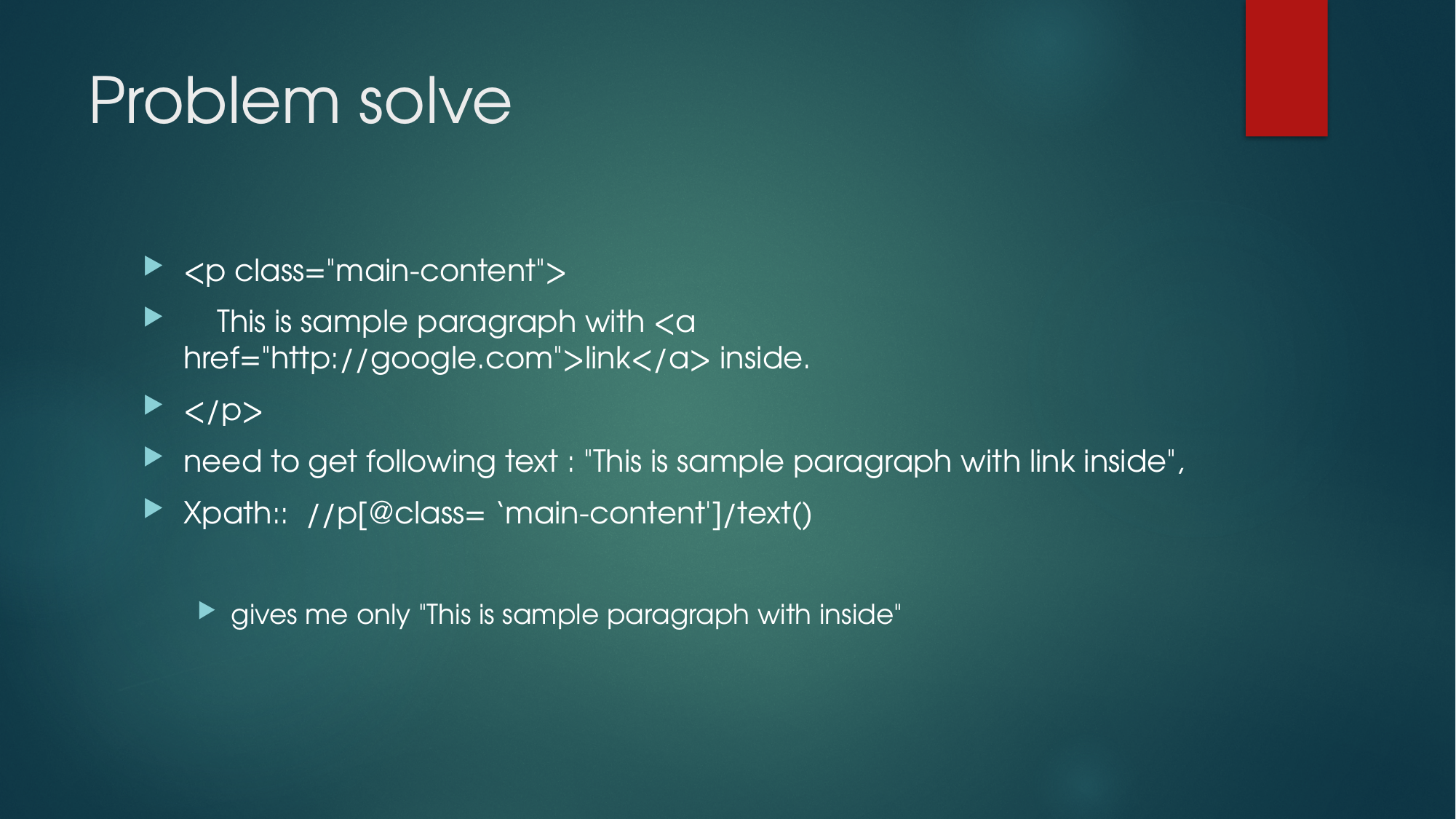

# Problem solve
<p class="main-content">
    This is sample paragraph with <a href="http://google.com">link</a> inside.
</p>
need to get following text : "This is sample paragraph with link inside",
Xpath::  //p[@class= ‘main-content']/text()

gives me only "This is sample paragraph with inside"